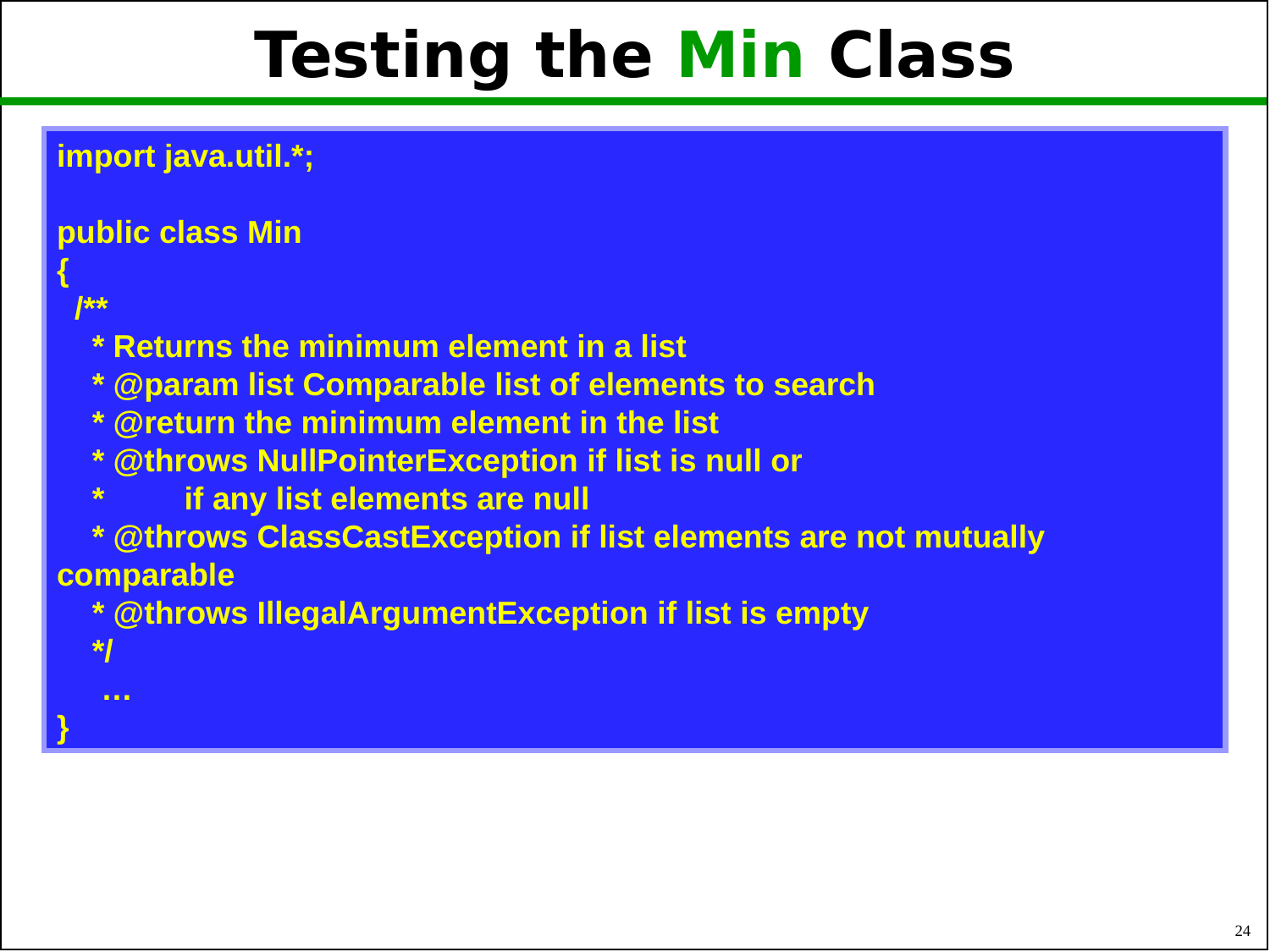

# Testing the Min Class
import java.util.*;

public class Min
{
  /**
    * Returns the minimum element in a list
    * @param list Comparable list of elements to search
    * @return the minimum element in the list
    * @throws NullPointerException if list is null or
    *         if any list elements are null
    * @throws ClassCastException if list elements are not mutually comparable
    * @throws IllegalArgumentException if list is empty
    */
     …
}
24